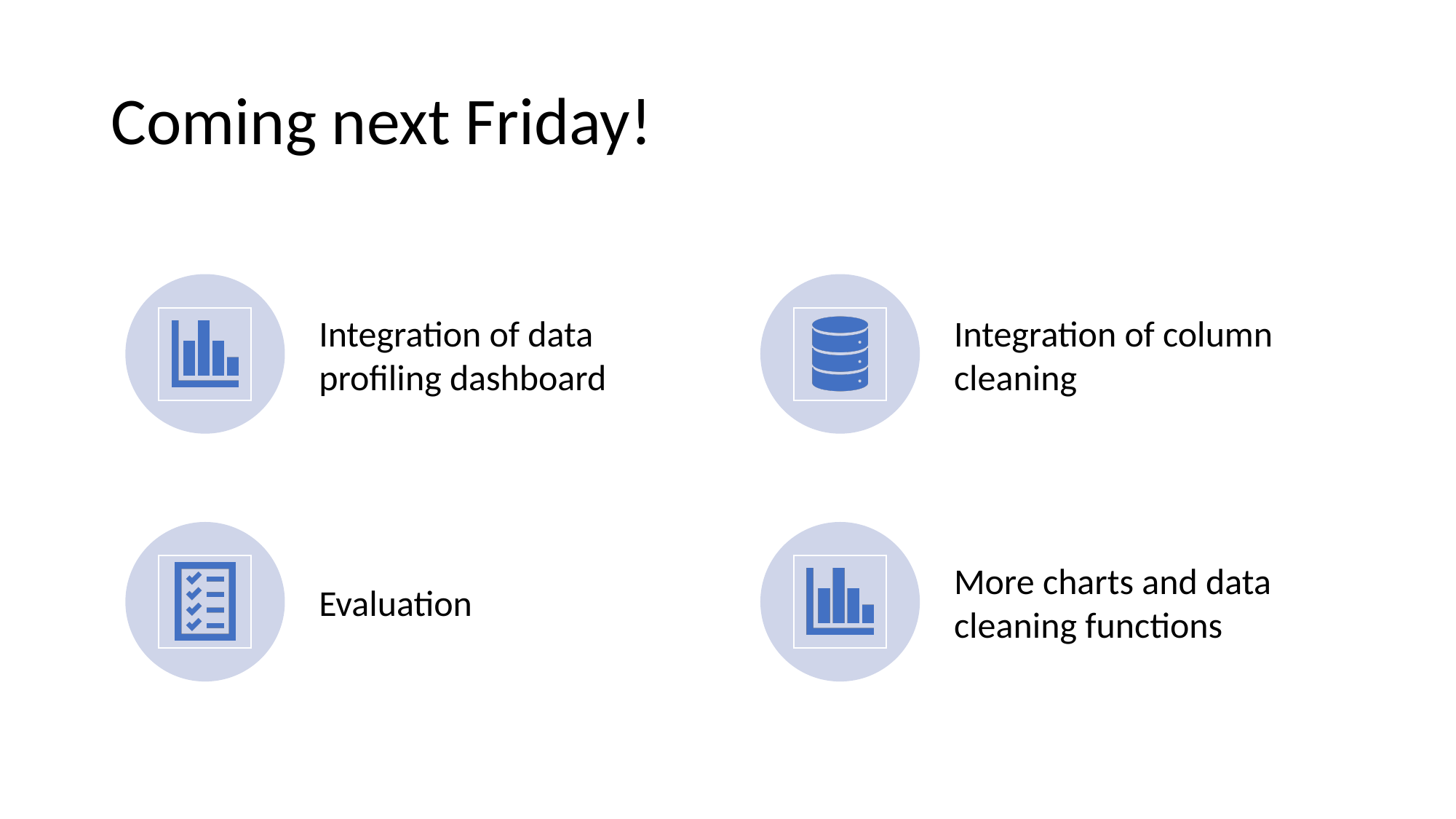

# Coming next Friday!
Integration of data profiling dashboard
Integration of column cleaning
Evaluation
More charts and data cleaning functions